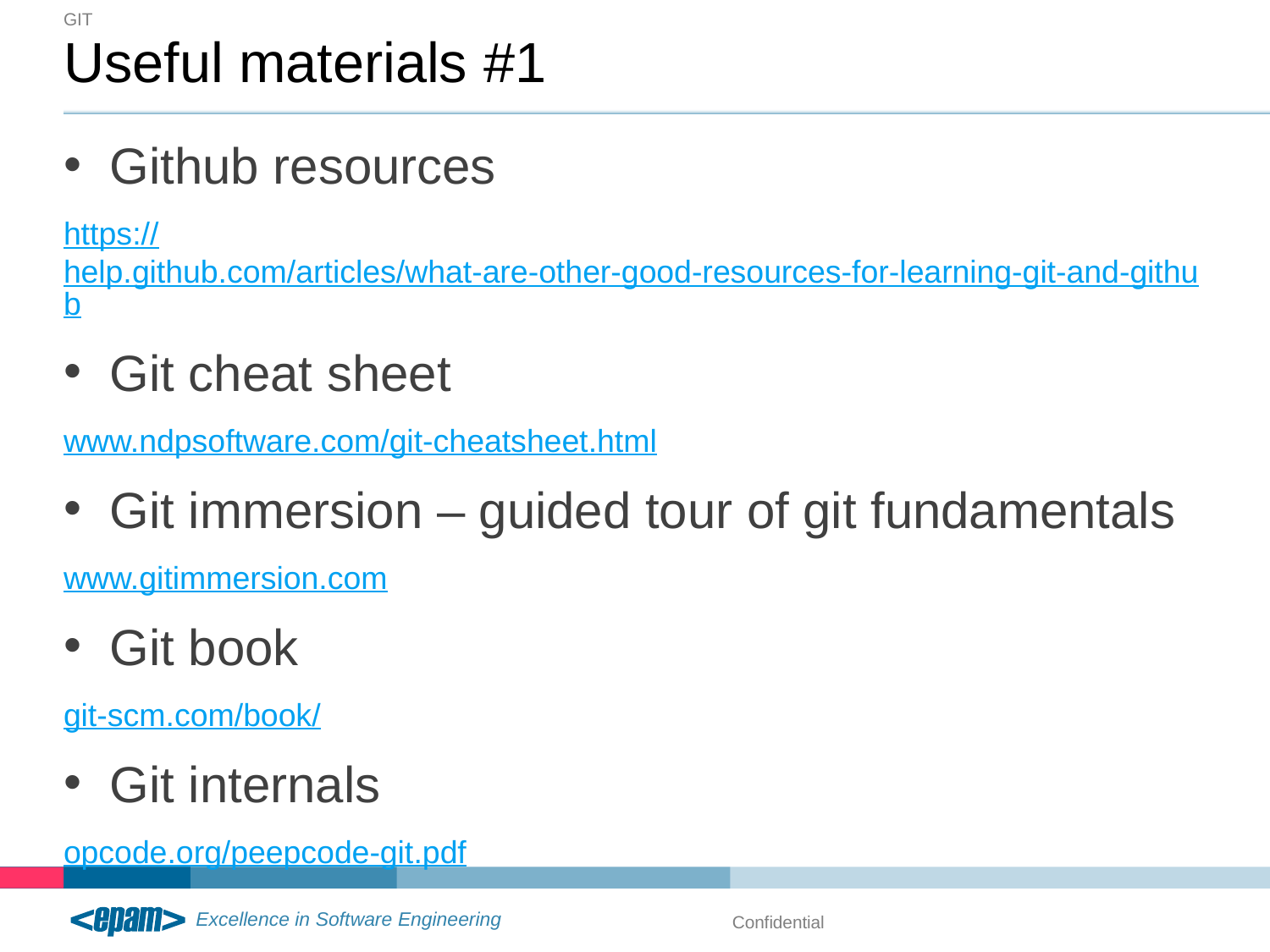

Git
# Useful materials #1
Github resources
https://help.github.com/articles/what-are-other-good-resources-for-learning-git-and-github
Git cheat sheet
www.ndpsoftware.com/git-cheatsheet.html
Git immersion – guided tour of git fundamentals
www.gitimmersion.com
Git book
git-scm.com/book/
Git internals
opcode.org/peepcode-git.pdf

Confidential